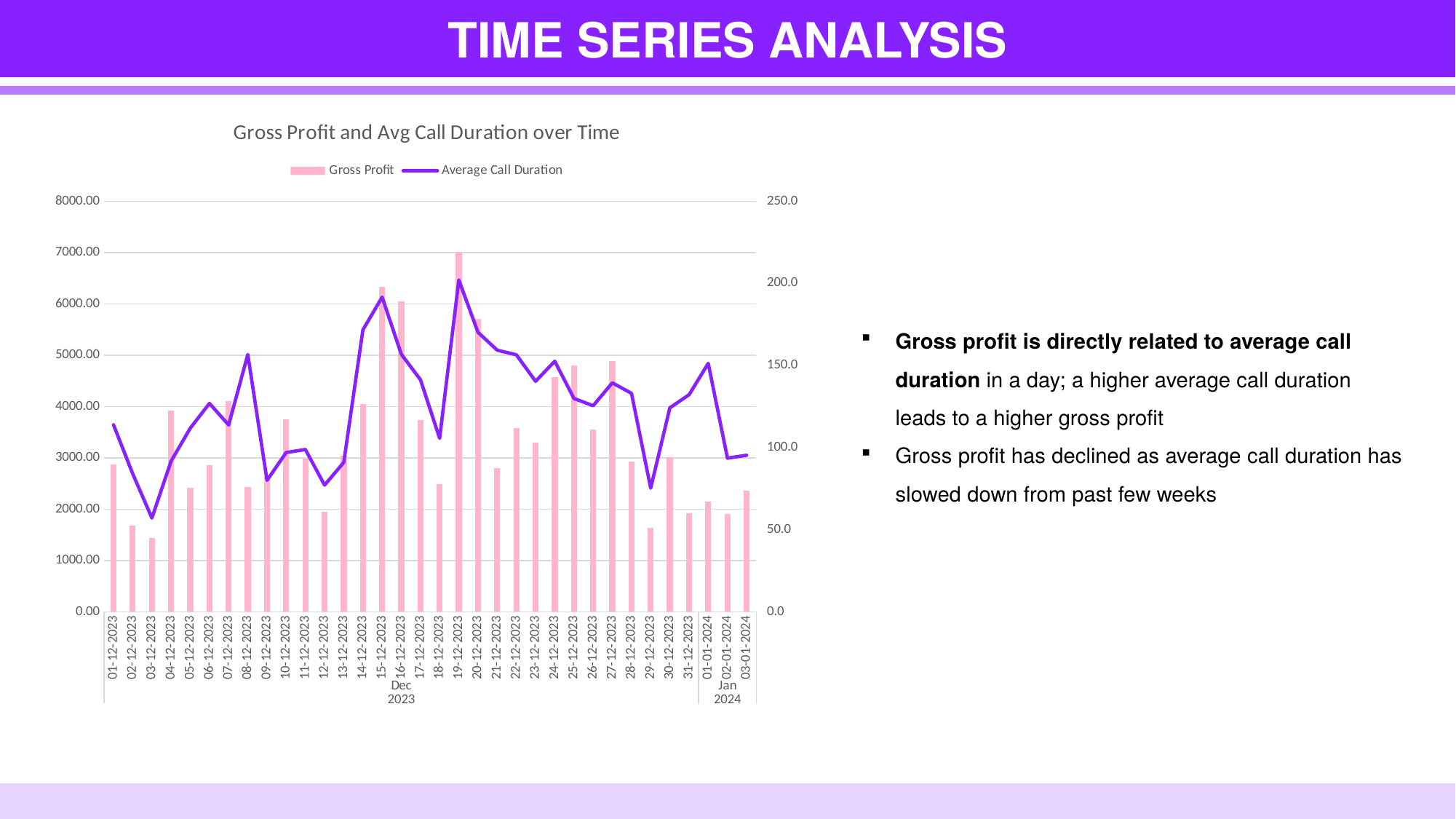

TIME SERIES ANALYSIS

### Chart: Gross Profit and Avg Call Duration over Time

| Category | Gross Profit | Average Call Duration |
|---|---|---|
| 01-12-2023 | 2865.3250000000003 | 113.82456140350877 |
| 02-12-2023 | 1683.0733333333326 | 84.06927710843374 |
| 03-12-2023 | 1437.1166666666668 | 57.117493472584854 |
| 04-12-2023 | 3920.696666666669 | 91.71703296703296 |
| 05-12-2023 | 2418.4583333333335 | 111.82608695652173 |
| 06-12-2023 | 2852.2433333333292 | 126.93307086614173 |
| 07-12-2023 | 4105.716666666665 | 113.76377952755905 |
| 08-12-2023 | 2430.168333333333 | 156.69565217391303 |
| 09-12-2023 | 2644.3549999999987 | 80.04166666666667 |
| 10-12-2023 | 3756.508333333335 | 97.0139534883721 |
| 11-12-2023 | 2985.2099999999996 | 98.81603773584905 |
| 12-12-2023 | 1948.216666666666 | 77.1340782122905 |
| 13-12-2023 | 3038.6843333333304 | 90.94252873563218 |
| 14-12-2023 | 4042.353999999998 | 171.7787610619469 |
| 15-12-2023 | 6337.240333333329 | 191.6195652173913 |
| 16-12-2023 | 6047.310499999998 | 156.87209302325581 |
| 17-12-2023 | 3730.860999999997 | 141.28108108108108 |
| 18-12-2023 | 2490.1389999999974 | 105.63519313304721 |
| 19-12-2023 | 7007.027333333327 | 202.05741626794259 |
| 20-12-2023 | 5708.558050000001 | 170.1629213483146 |
| 21-12-2023 | 2801.2859999999987 | 159.32075471698113 |
| 22-12-2023 | 3581.7673333333305 | 156.50920245398774 |
| 23-12-2023 | 3302.4793333333305 | 140.39004149377593 |
| 24-12-2023 | 4568.731 | 152.60775862068965 |
| 25-12-2023 | 4797.338833333333 | 129.93410852713177 |
| 26-12-2023 | 3551.5849999999987 | 125.51764705882353 |
| 27-12-2023 | 4884.264666666662 | 139.44214876033058 |
| 28-12-2023 | 2924.3286666666654 | 133.05524861878453 |
| 29-12-2023 | 1629.633333333332 | 75.3 |
| 30-12-2023 | 3014.5166666666664 | 124.24581005586592 |
| 31-12-2023 | 1918.318666666667 | 132.20253164556962 |
| 01-01-2024 | 2149.4239999999986 | 151.28695652173914 |
| 02-01-2024 | 1902.7593333333334 | 93.54081632653062 |
| 03-01-2024 | 2360.0986666666654 | 95.33644859813084 |
Gross profit is directly related to average call duration in a day; a higher average call duration leads to a higher gross profit
Gross profit has declined as average call duration has slowed down from past few weeks